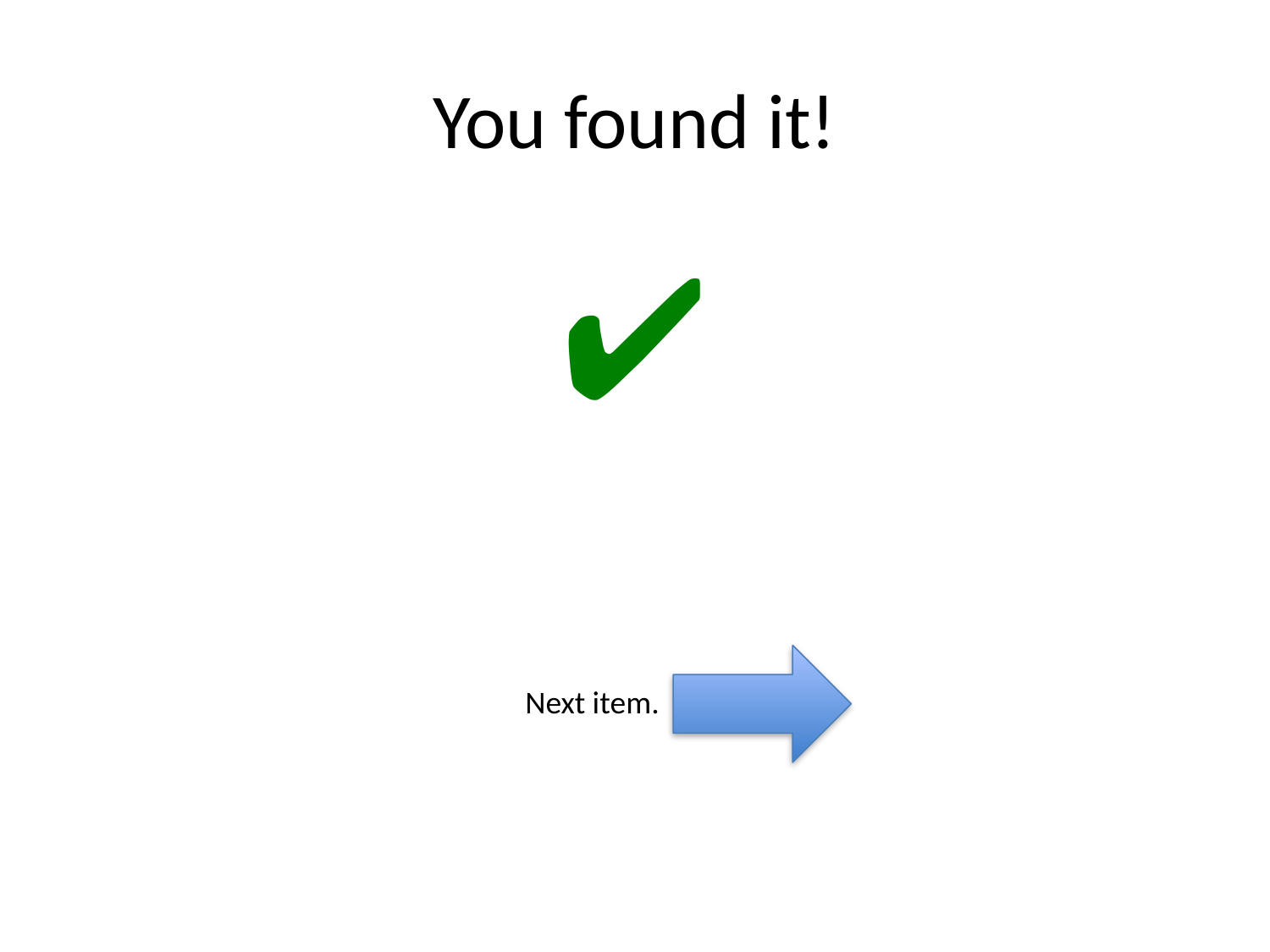

# You found it!
✔

Next item.